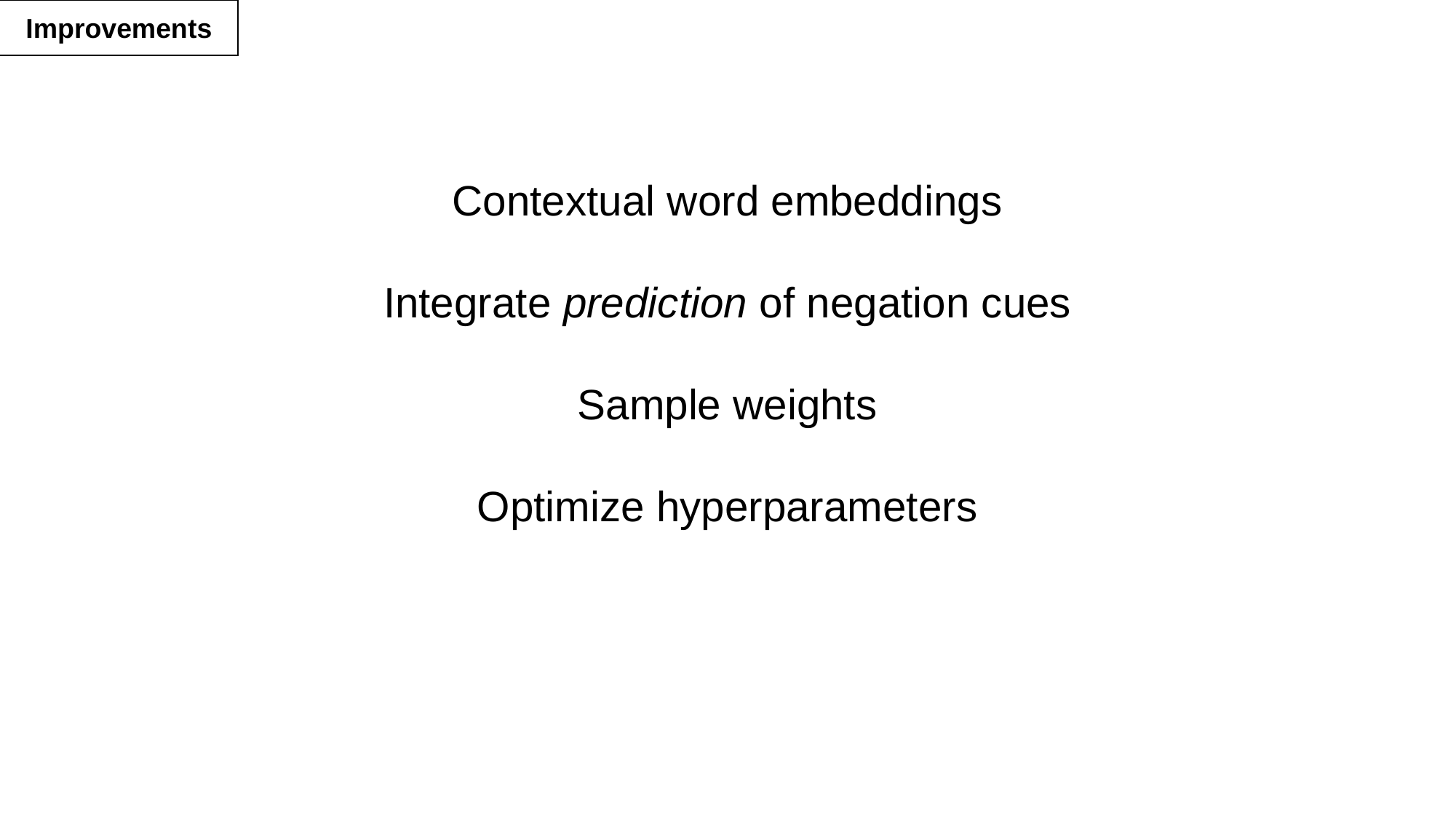

Improvements
Contextual word embeddings

Integrate prediction of negation cues

Sample weights

Optimize hyperparameters